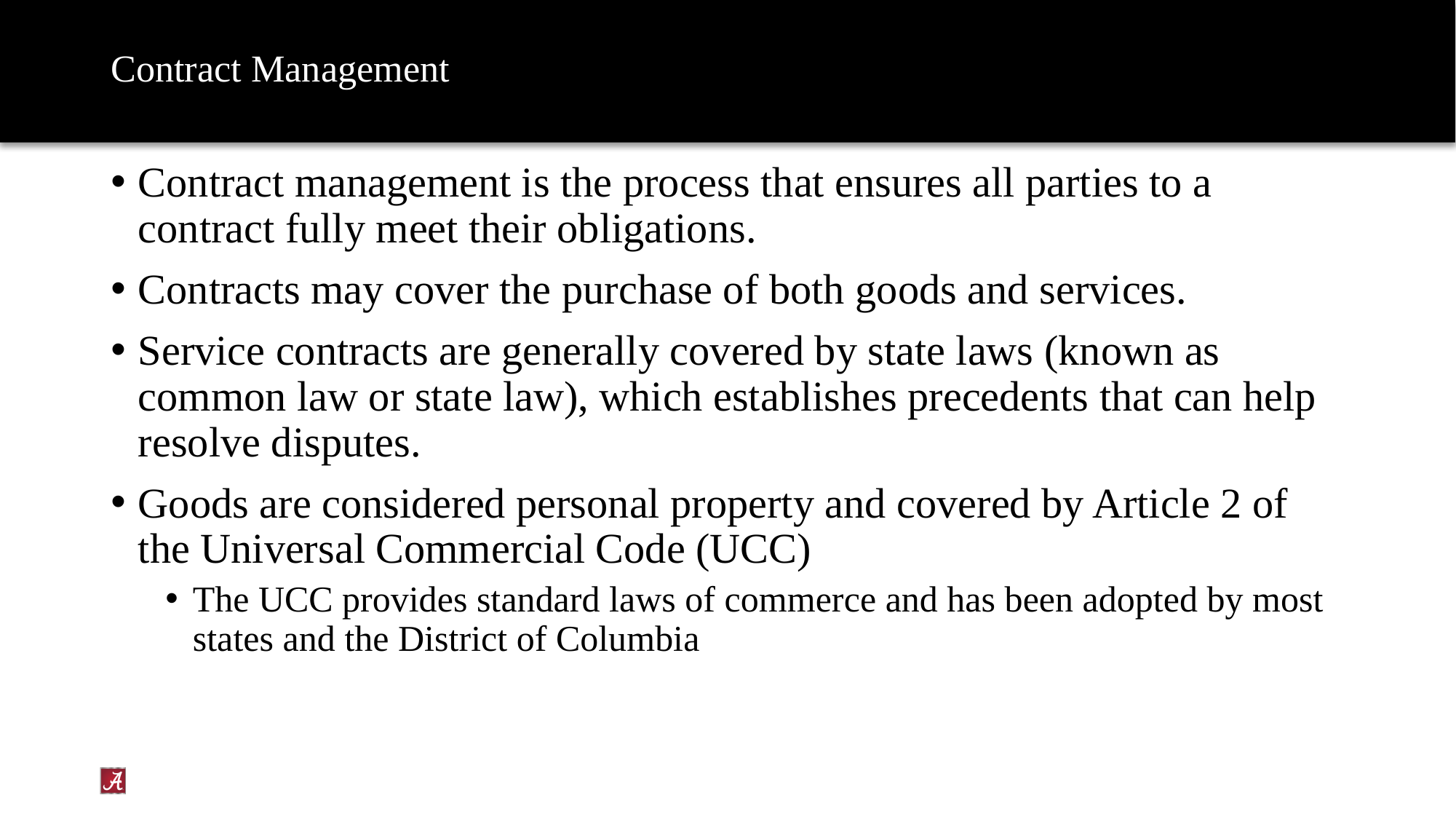

# Contract Management
Contract management is the process that ensures all parties to a contract fully meet their obligations.
Contracts may cover the purchase of both goods and services.
Service contracts are generally covered by state laws (known as common law or state law), which establishes precedents that can help resolve disputes.
Goods are considered personal property and covered by Article 2 of the Universal Commercial Code (UCC)
The UCC provides standard laws of commerce and has been adopted by most states and the District of Columbia